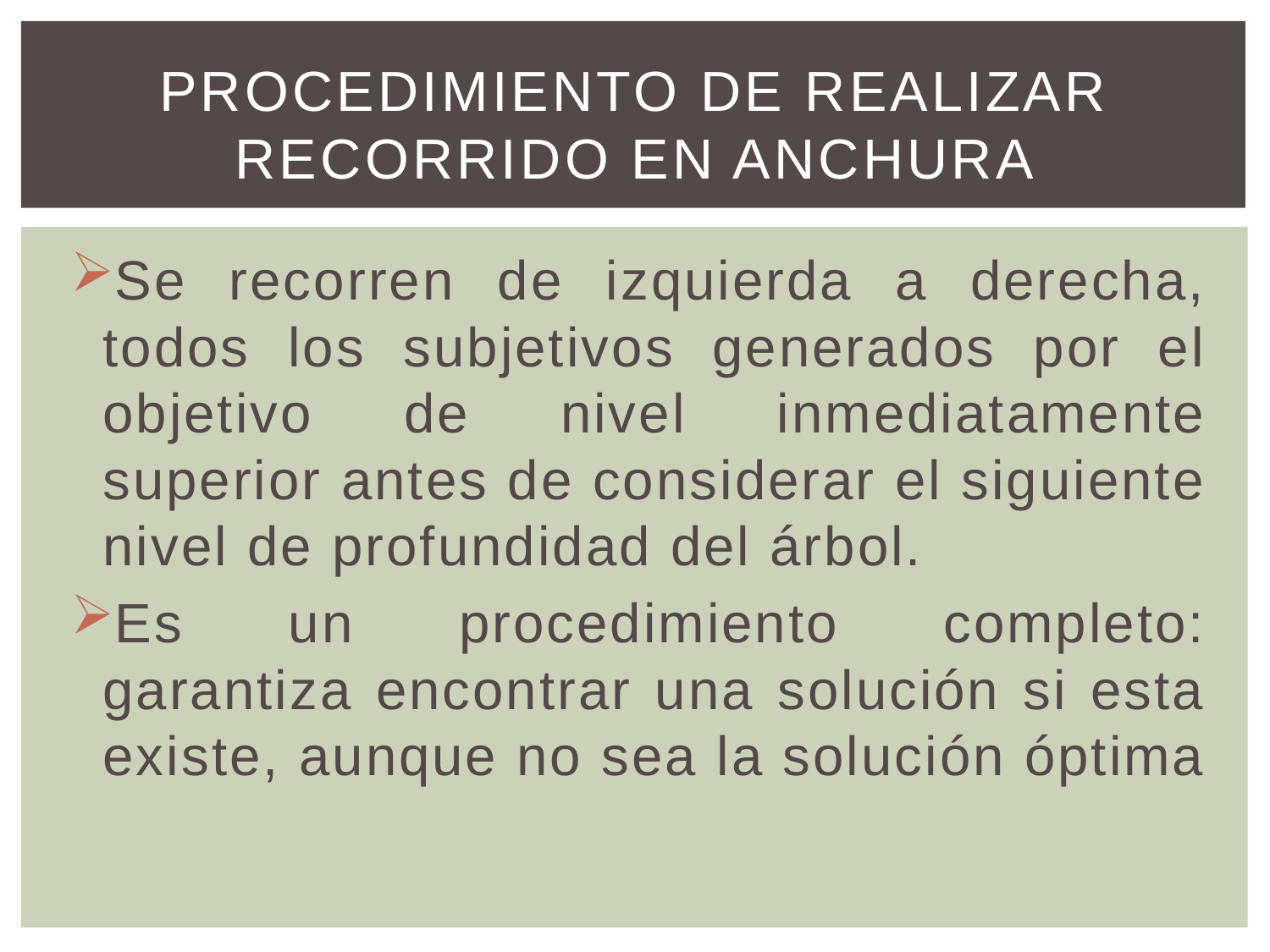

# Procedimiento de realizar Recorrido en anchura
Se recorren de izquierda a derecha, todos los subjetivos generados por el objetivo de nivel inmediatamente superior antes de considerar el siguiente nivel de profundidad del árbol.
Es un procedimiento completo: garantiza encontrar una solución si esta existe, aunque no sea la solución óptima